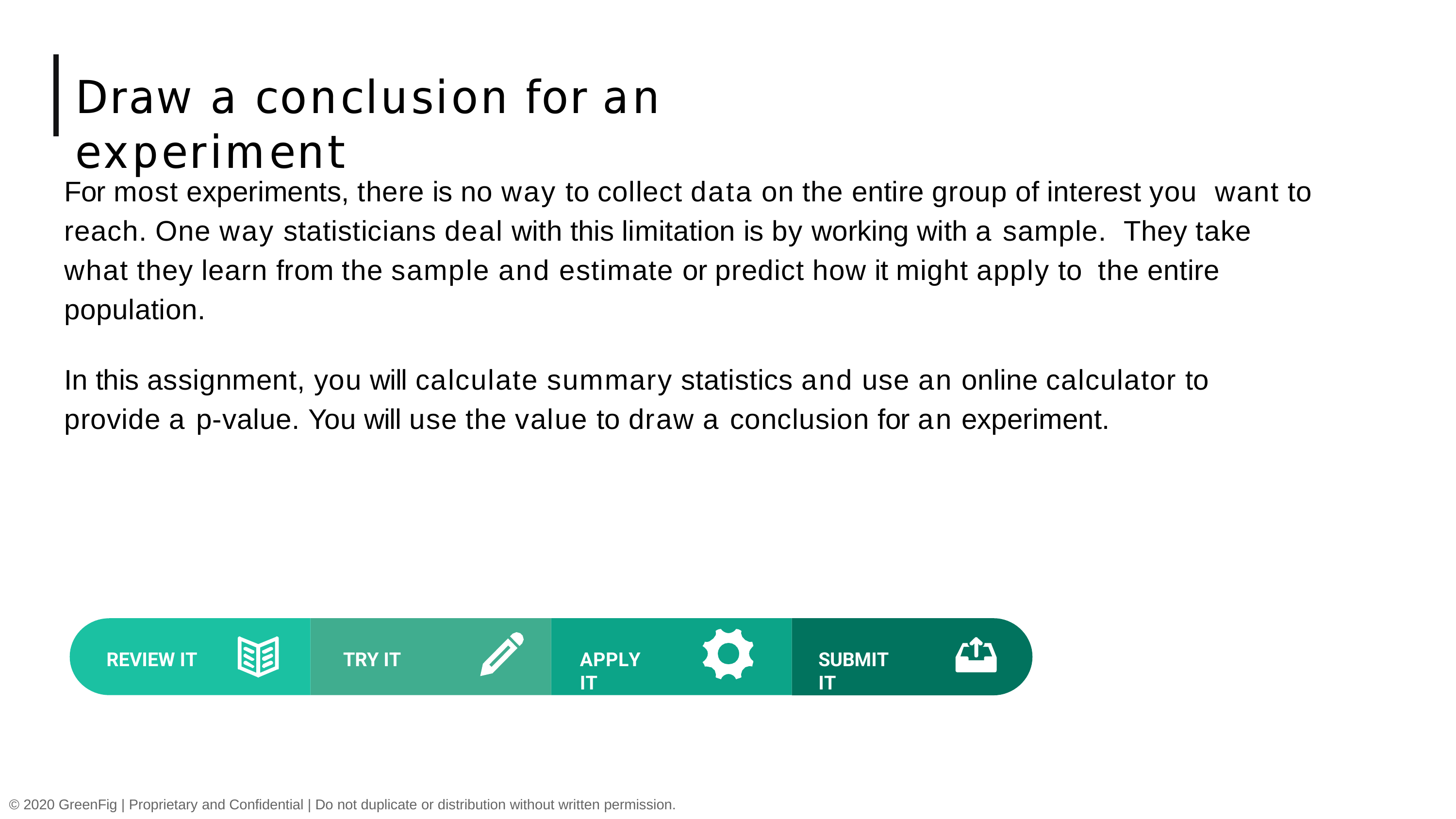

# Draw a conclusion for an experiment
For most experiments, there is no way to collect data on the entire group of interest you  want to reach. One way statisticians deal with this limitation is by working with a sample.  They take what they learn from the sample and estimate or predict how it might apply to  the entire population.

In this assignment, you will calculate summary statistics and use an online calculator to  provide a p-value. You will use the value to draw a conclusion for an experiment.

REVIEW IT
TRY IT
APPLY IT
SUBMIT IT
© 2020 GreenFig | Proprietary and Confidential | Do not duplicate or distribution without written permission.